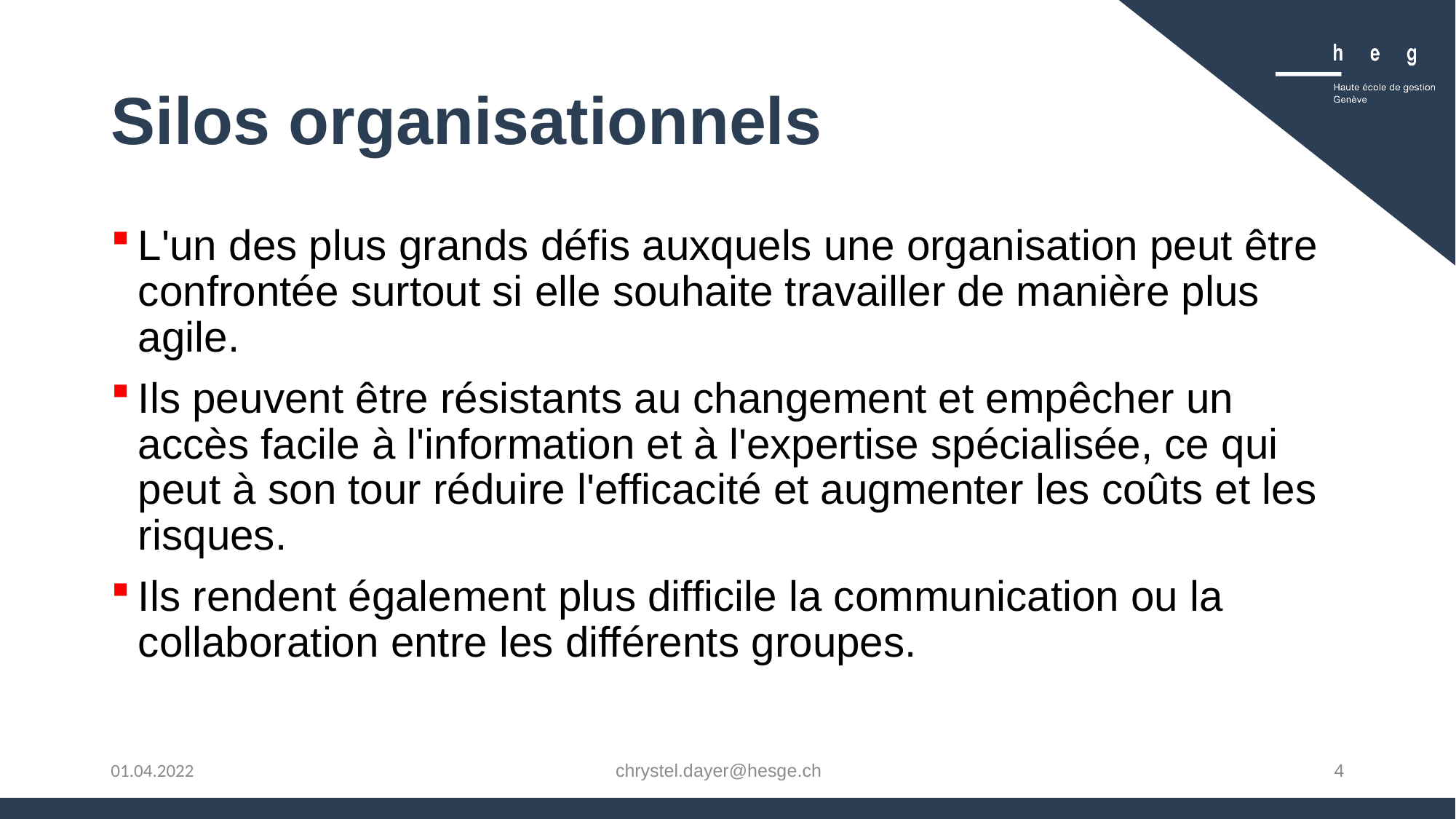

# Silos organisationnels
L'un des plus grands défis auxquels une organisation peut être confrontée surtout si elle souhaite travailler de manière plus agile.
Ils peuvent être résistants au changement et empêcher un accès facile à l'information et à l'expertise spécialisée, ce qui peut à son tour réduire l'efficacité et augmenter les coûts et les risques.
Ils rendent également plus difficile la communication ou la collaboration entre les différents groupes.

chrystel.dayer@hesge.ch
4